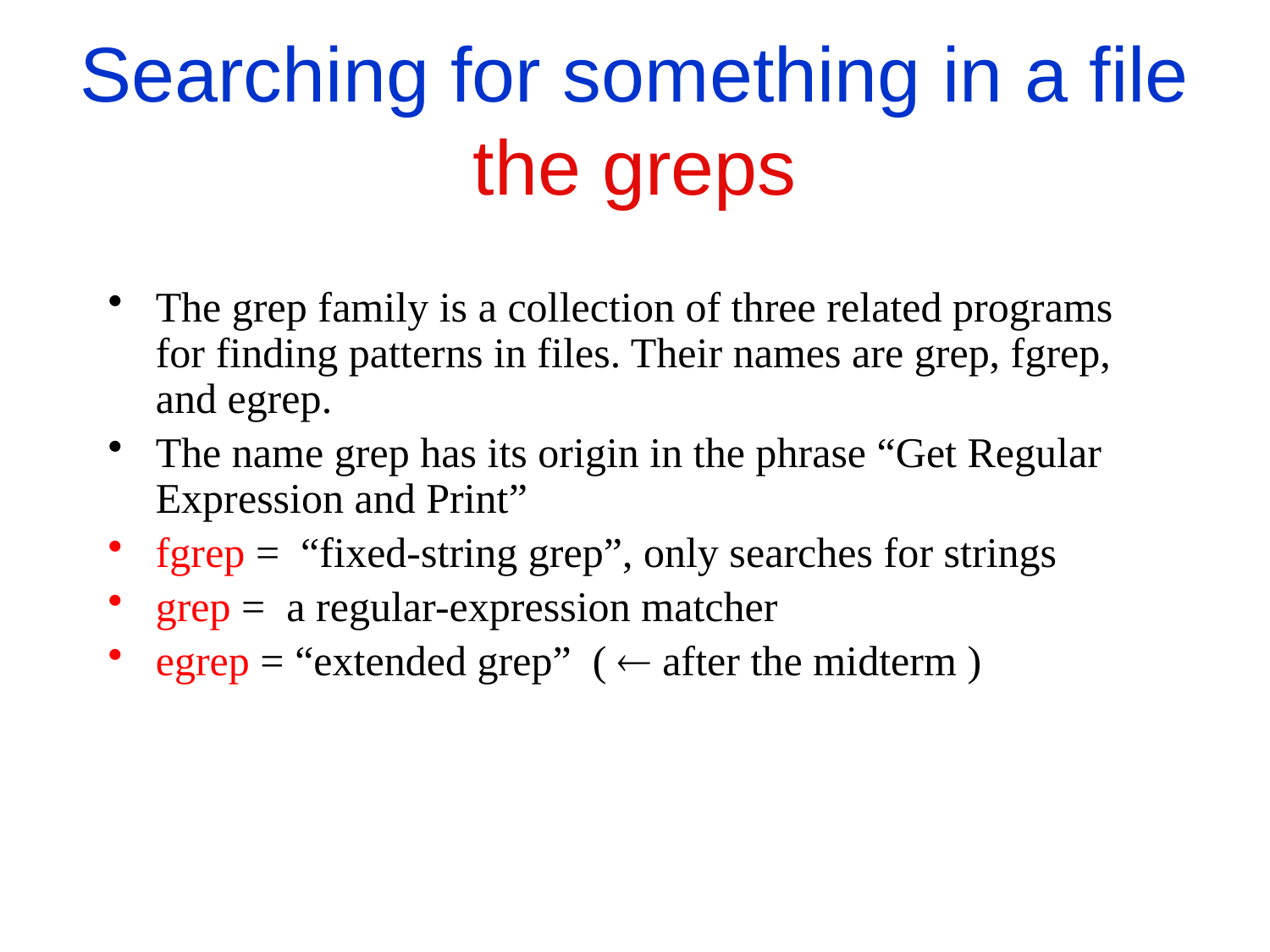

# Searching for something in a file the greps

The grep family is a collection of three related programs for finding patterns in files. Their names are grep, fgrep, and egrep.
The name grep has its origin in the phrase “Get Regular Expression and Print”
fgrep =  “fixed-string grep”, only searches for strings
grep =  a regular-expression matcher
egrep = “extended grep”  ( ← after the midterm )